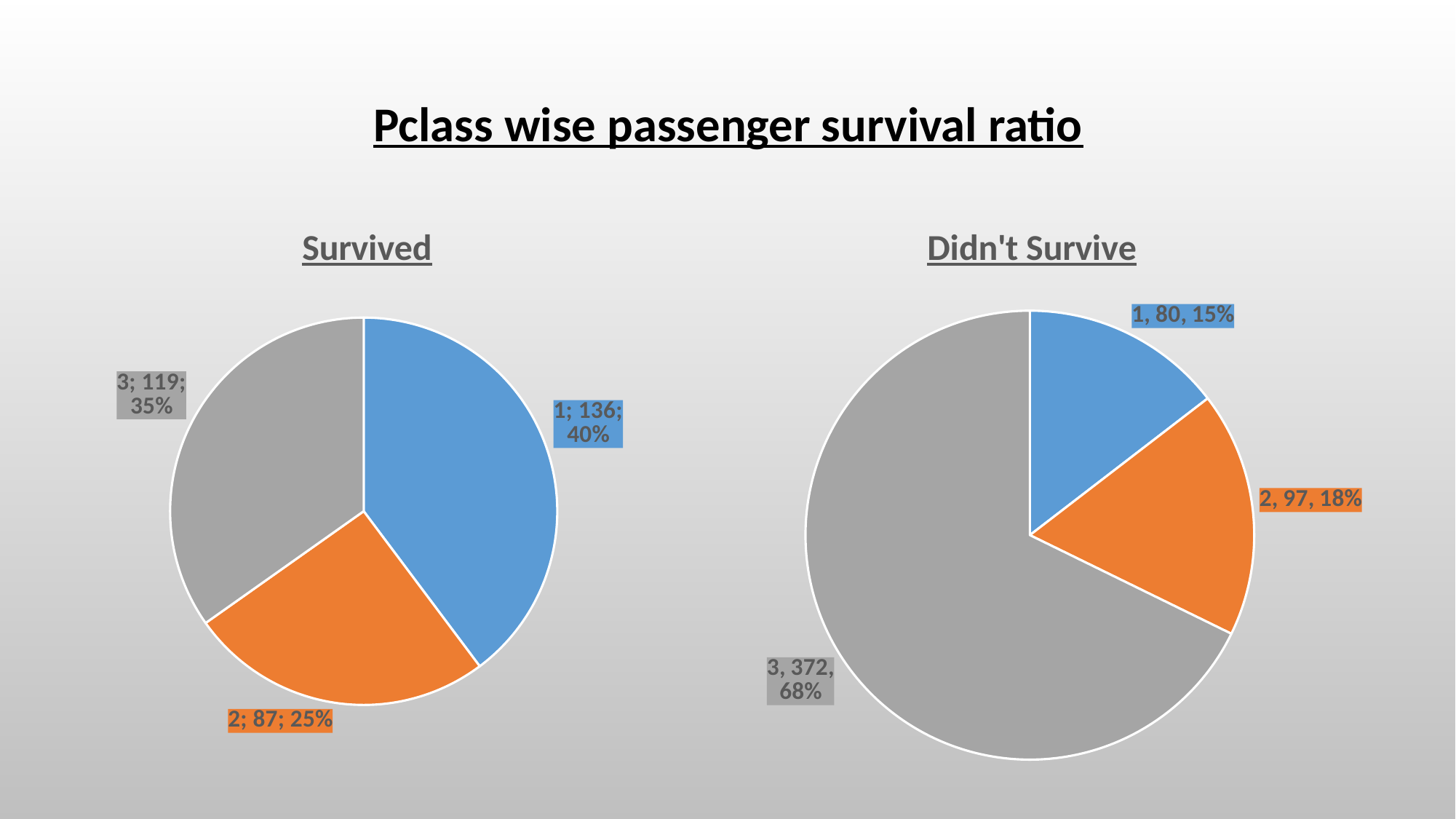

# Pclass wise passenger survival ratio

### Chart: Survived

| Category | Survived | Pclass |
|---|---|---|

### Chart: Didn't Survive

| Category | Didn't Survive |
|---|---|
| 1 | 80.0 |
| 2 | 97.0 |
| 3 | 372.0 |
|  | None |